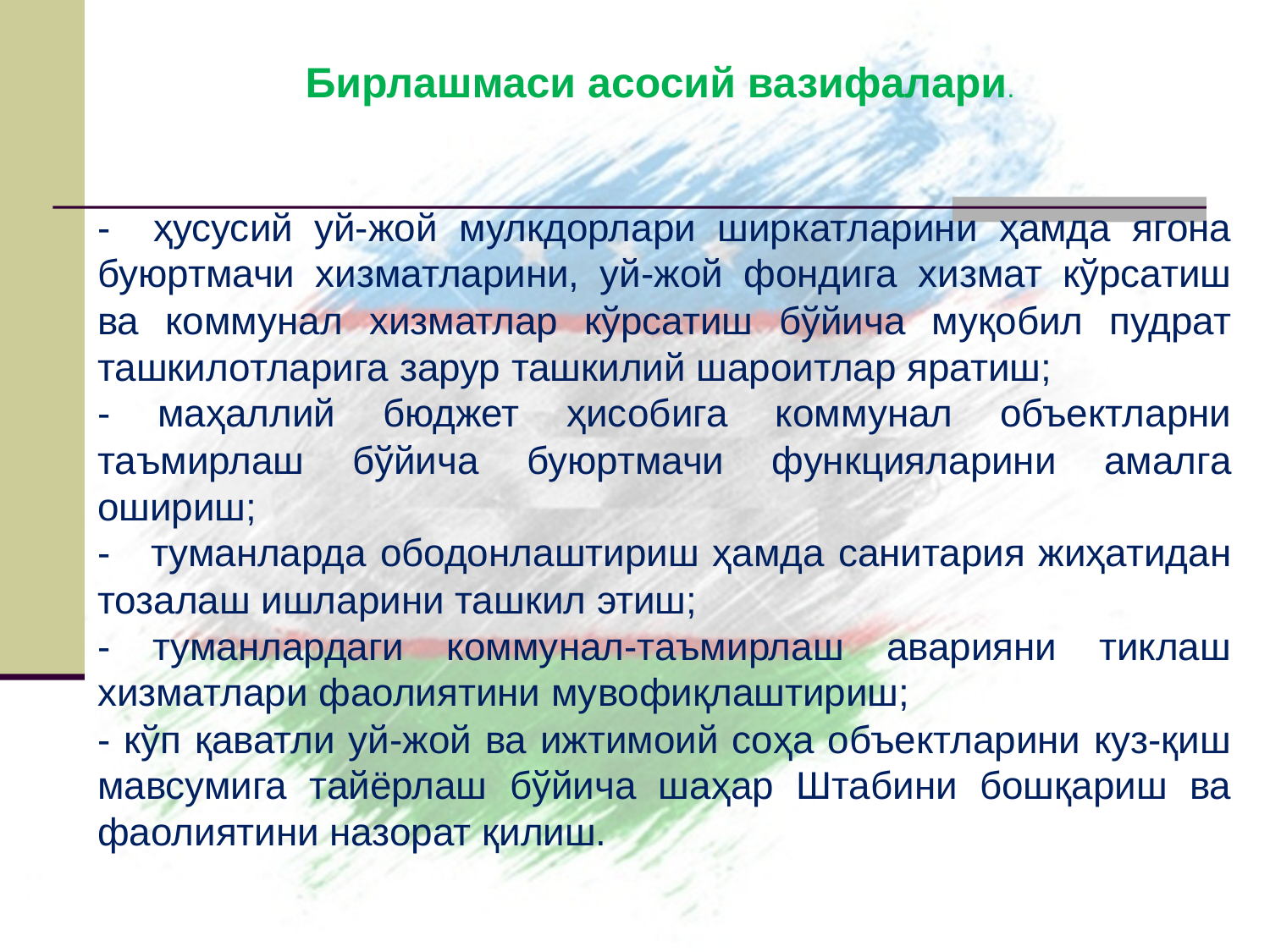

# Бирлашмаси асосий вазифалари.
-  ҳусусий уй-жой мулкдорлари ширкатларини ҳамда ягона буюртмачи хизматларини, уй-жой фондига хизмат кўрсатиш ва коммунал хизматлар кўрсатиш бўйича муқобил пудрат ташкилотларига зарур ташкилий шароитлар яратиш;
- маҳаллий бюджет ҳисобига коммунал объектларни таъмирлаш бўйича буюртмачи функцияларини амалга ошириш;
-   туманларда ободонлаштириш ҳамда санитария жиҳатидан тозалаш ишларини ташкил этиш;
- туманлардаги коммунал-таъмирлаш аварияни тиклаш хизматлари фаолиятини мувофиқлаштириш;
- кўп қаватли уй-жой ва ижтимоий соҳа объектларини куз-қиш мавсумига тайёрлаш бўйича шаҳар Штабини бошқариш ва фаолиятини назорат қилиш.